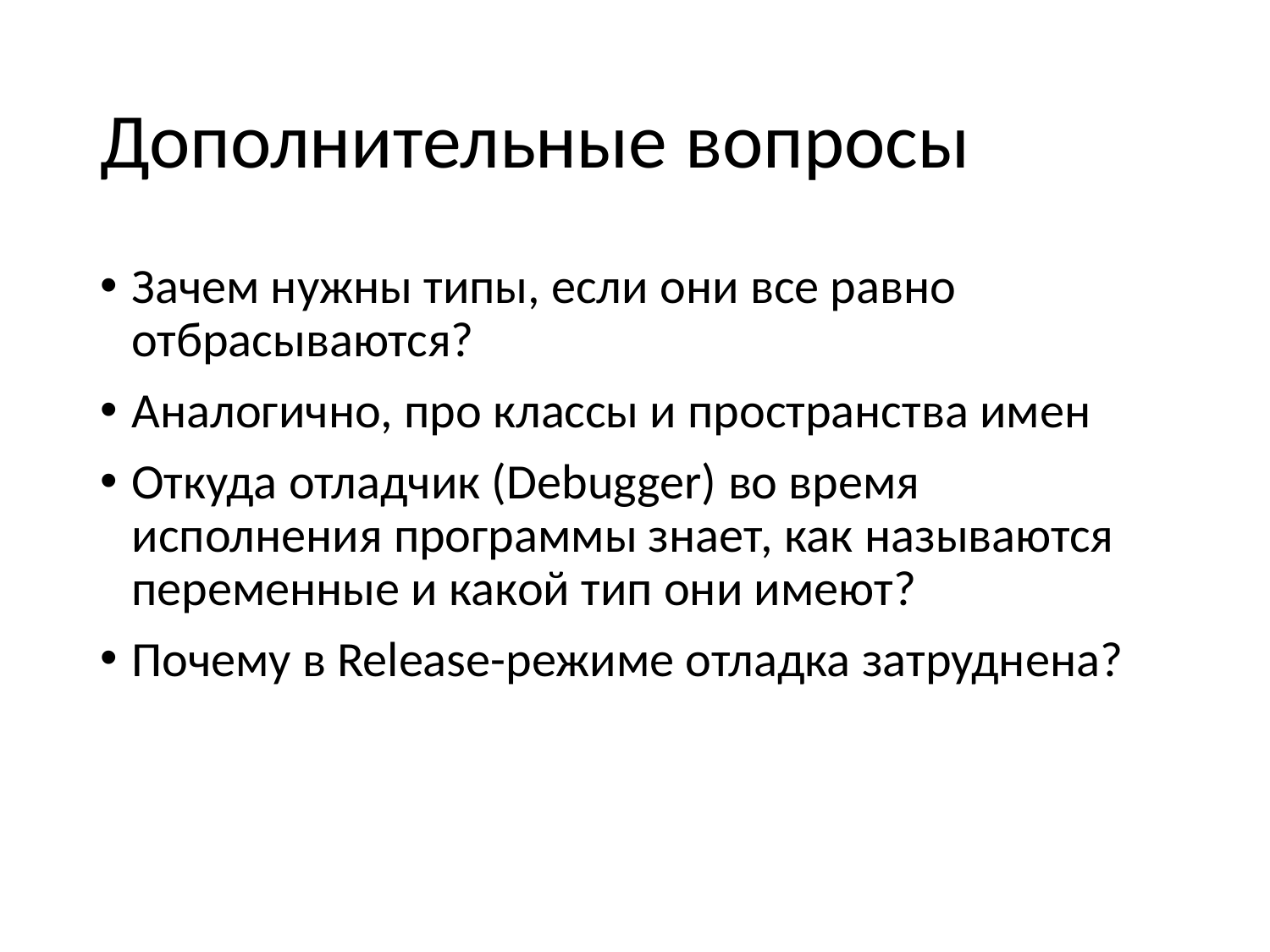

# Дополнительные вопросы
Зачем нужны типы, если они все равно отбрасываются?
Аналогично, про классы и пространства имен
Откуда отладчик (Debugger) во время исполнения программы знает, как называются переменные и какой тип они имеют?
Почему в Release-режиме отладка затруднена?